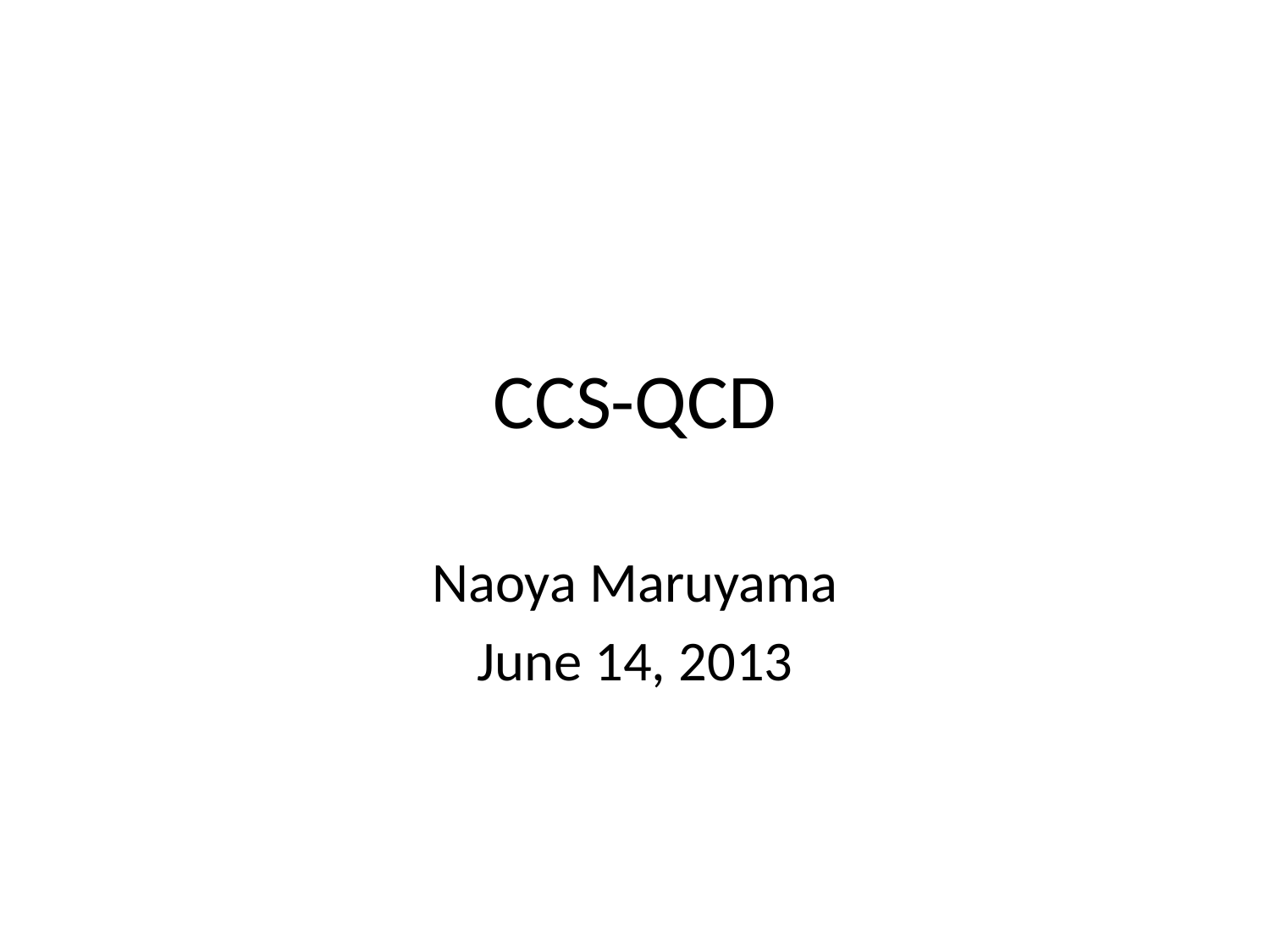

# CCS-QCD
Naoya Maruyama
June 14, 2013